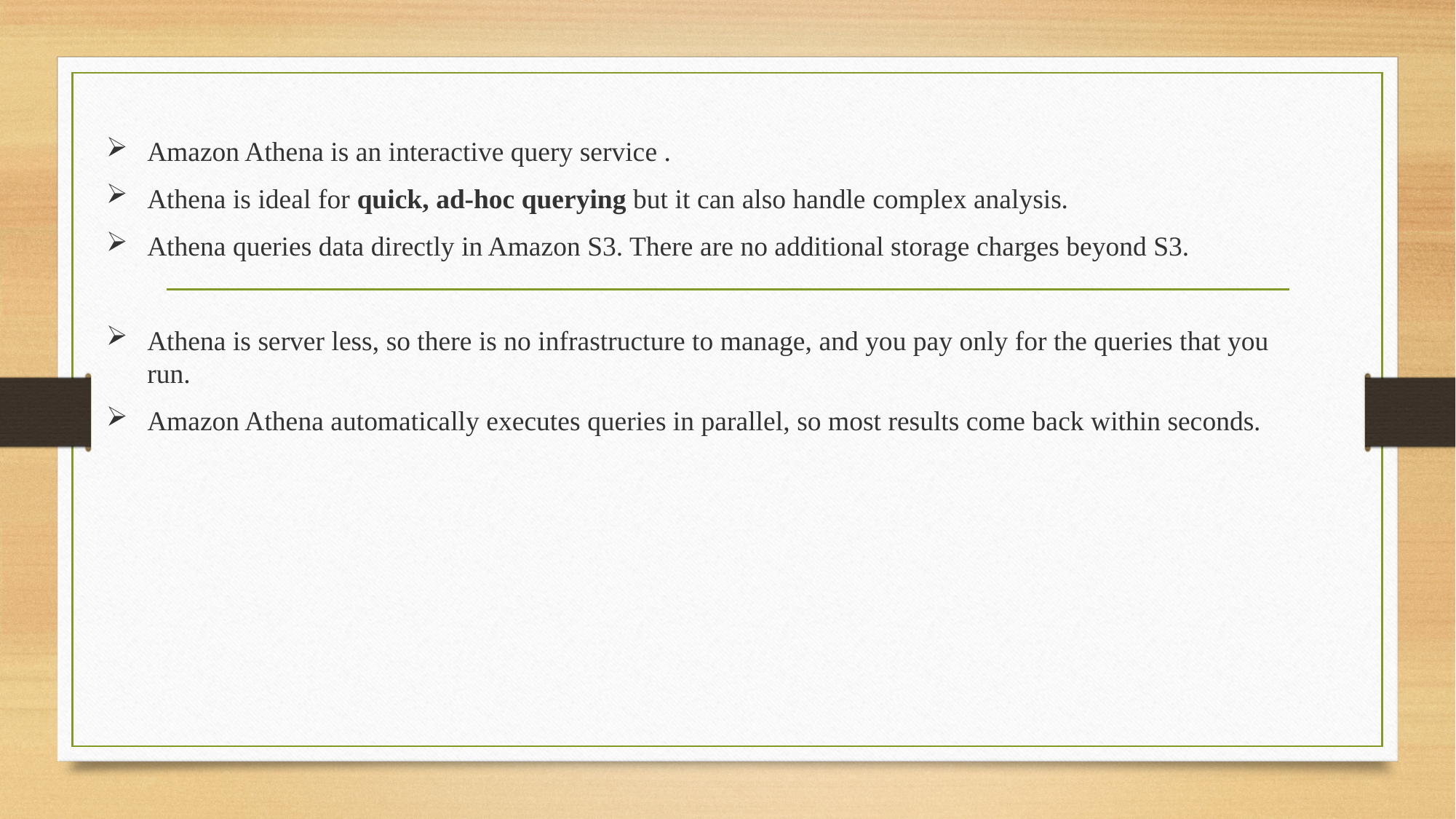

Amazon Athena is an interactive query service .
Athena is ideal for quick, ad-hoc querying but it can also handle complex analysis.
Athena queries data directly in Amazon S3. There are no additional storage charges beyond S3.

Athena is server less, so there is no infrastructure to manage, and you pay only for the queries that you run.
Amazon Athena automatically executes queries in parallel, so most results come back within seconds.